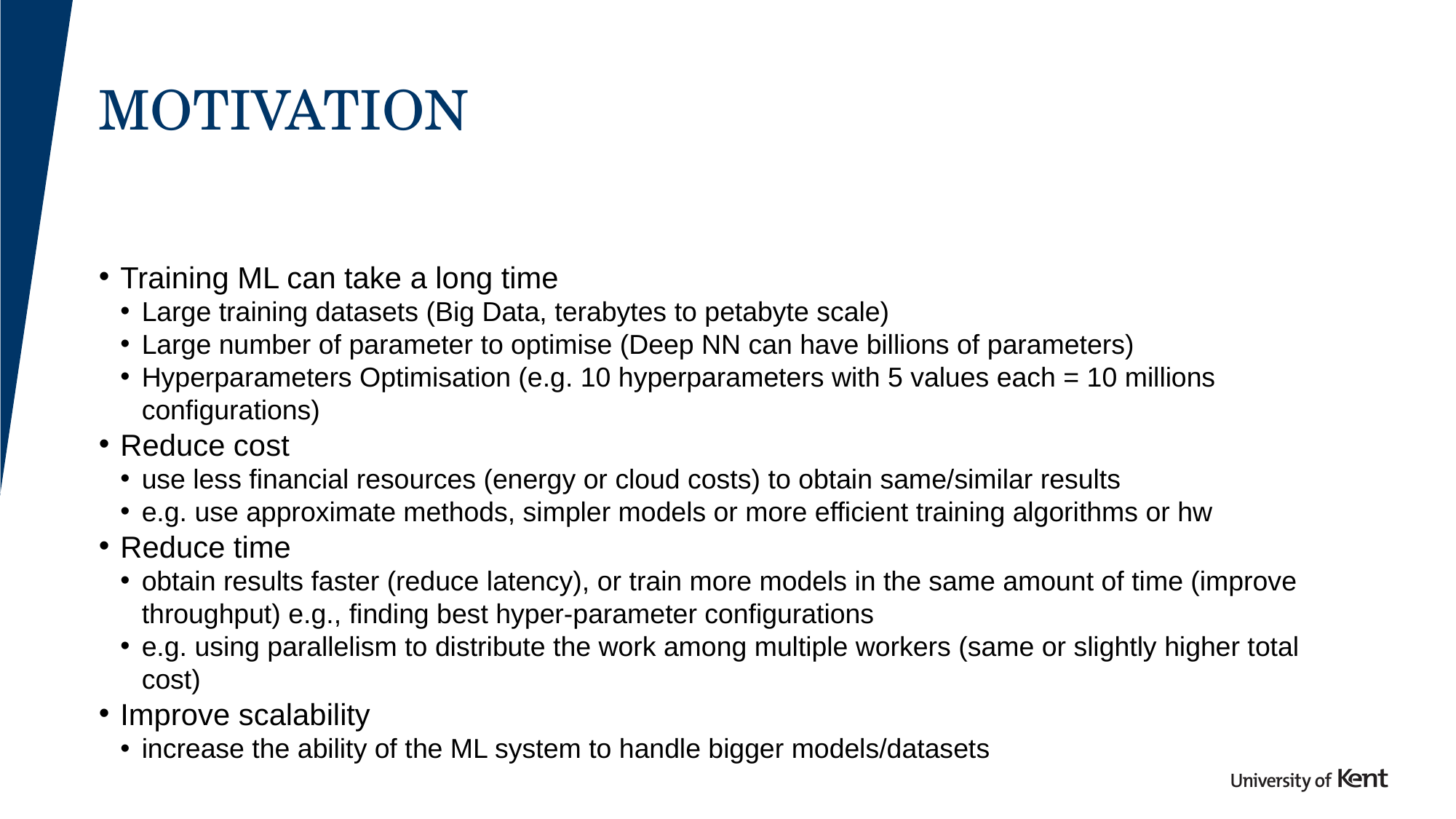

# Motivation
Training ML can take a long time
Large training datasets (Big Data, terabytes to petabyte scale)
Large number of parameter to optimise (Deep NN can have billions of parameters)
Hyperparameters Optimisation (e.g. 10 hyperparameters with 5 values each = 10 millions configurations)
Reduce cost
use less financial resources (energy or cloud costs) to obtain same/similar results
e.g. use approximate methods, simpler models or more efficient training algorithms or hw
Reduce time
obtain results faster (reduce latency), or train more models in the same amount of time (improve throughput) e.g., finding best hyper-parameter configurations
e.g. using parallelism to distribute the work among multiple workers (same or slightly higher total cost)
Improve scalability
increase the ability of the ML system to handle bigger models/datasets